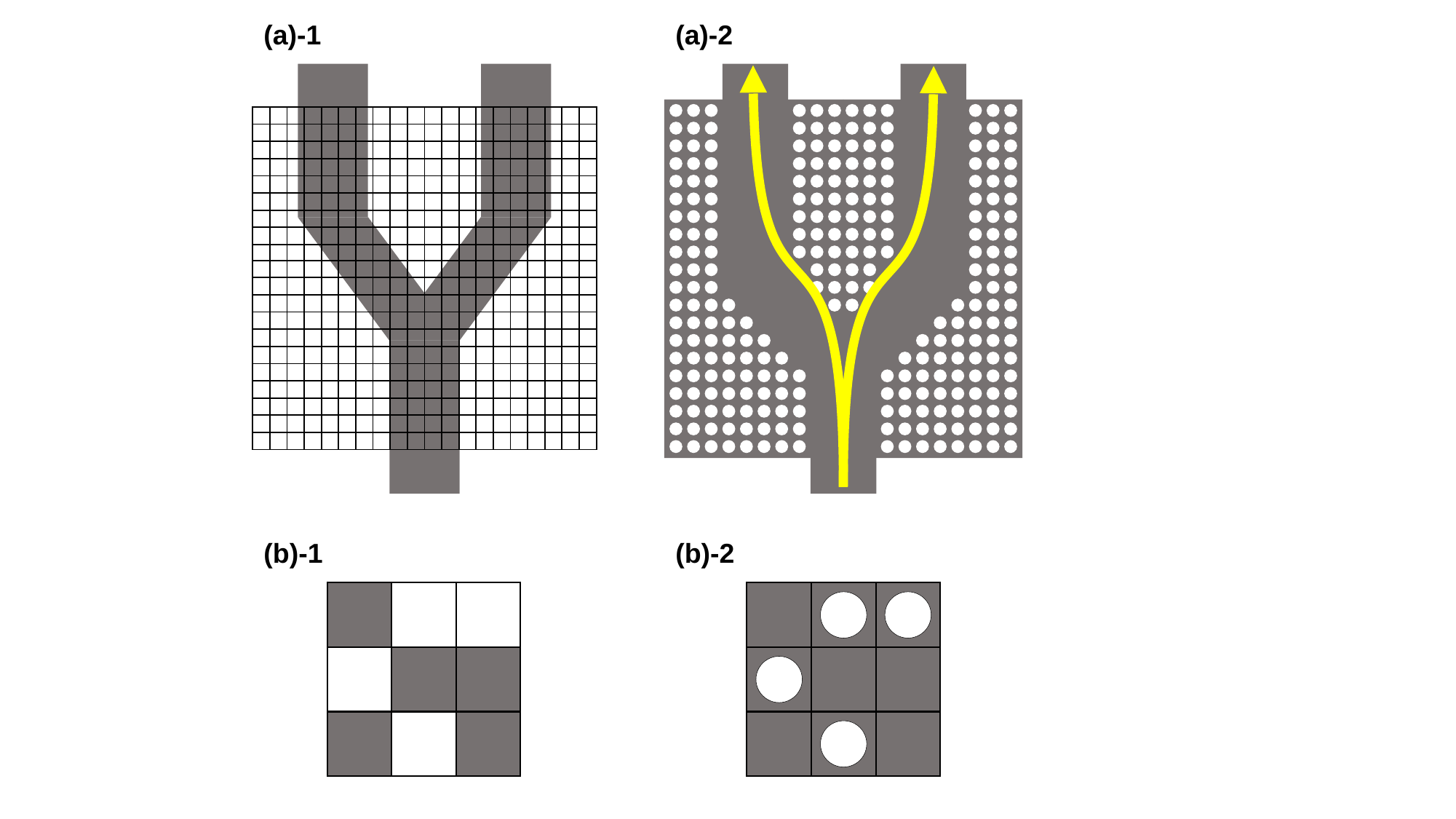

(a)-1
(a)-2

|  |  |  |  |  |  |  |  |  |  |  |  |  |  |  |  |  |  |  |  |
| --- | --- | --- | --- | --- | --- | --- | --- | --- | --- | --- | --- | --- | --- | --- | --- | --- | --- | --- | --- |
|  |  |  |  |  |  |  |  |  |  |  |  |  |  |  |  |  |  |  |  |
|  |  |  |  |  |  |  |  |  |  |  |  |  |  |  |  |  |  |  |  |
|  |  |  |  |  |  |  |  |  |  |  |  |  |  |  |  |  |  |  |  |
|  |  |  |  |  |  |  |  |  |  |  |  |  |  |  |  |  |  |  |  |
|  |  |  |  |  |  |  |  |  |  |  |  |  |  |  |  |  |  |  |  |
|  |  |  |  |  |  |  |  |  |  |  |  |  |  |  |  |  |  |  |  |
|  |  |  |  |  |  |  |  |  |  |  |  |  |  |  |  |  |  |  |  |
|  |  |  |  |  |  |  |  |  |  |  |  |  |  |  |  |  |  |  |  |
|  |  |  |  |  |  |  |  |  |  |  |  |  |  |  |  |  |  |  |  |
|  |  |  |  |  |  |  |  |  |  |  |  |  |  |  |  |  |  |  |  |
|  |  |  |  |  |  |  |  |  |  |  |  |  |  |  |  |  |  |  |  |
|  |  |  |  |  |  |  |  |  |  |  |  |  |  |  |  |  |  |  |  |
|  |  |  |  |  |  |  |  |  |  |  |  |  |  |  |  |  |  |  |  |
|  |  |  |  |  |  |  |  |  |  |  |  |  |  |  |  |  |  |  |  |
|  |  |  |  |  |  |  |  |  |  |  |  |  |  |  |  |  |  |  |  |
|  |  |  |  |  |  |  |  |  |  |  |  |  |  |  |  |  |  |  |  |
|  |  |  |  |  |  |  |  |  |  |  |  |  |  |  |  |  |  |  |  |
|  |  |  |  |  |  |  |  |  |  |  |  |  |  |  |  |  |  |  |  |
|  |  |  |  |  |  |  |  |  |  |  |  |  |  |  |  |  |  |  |  |
(b)-1
(b)-2